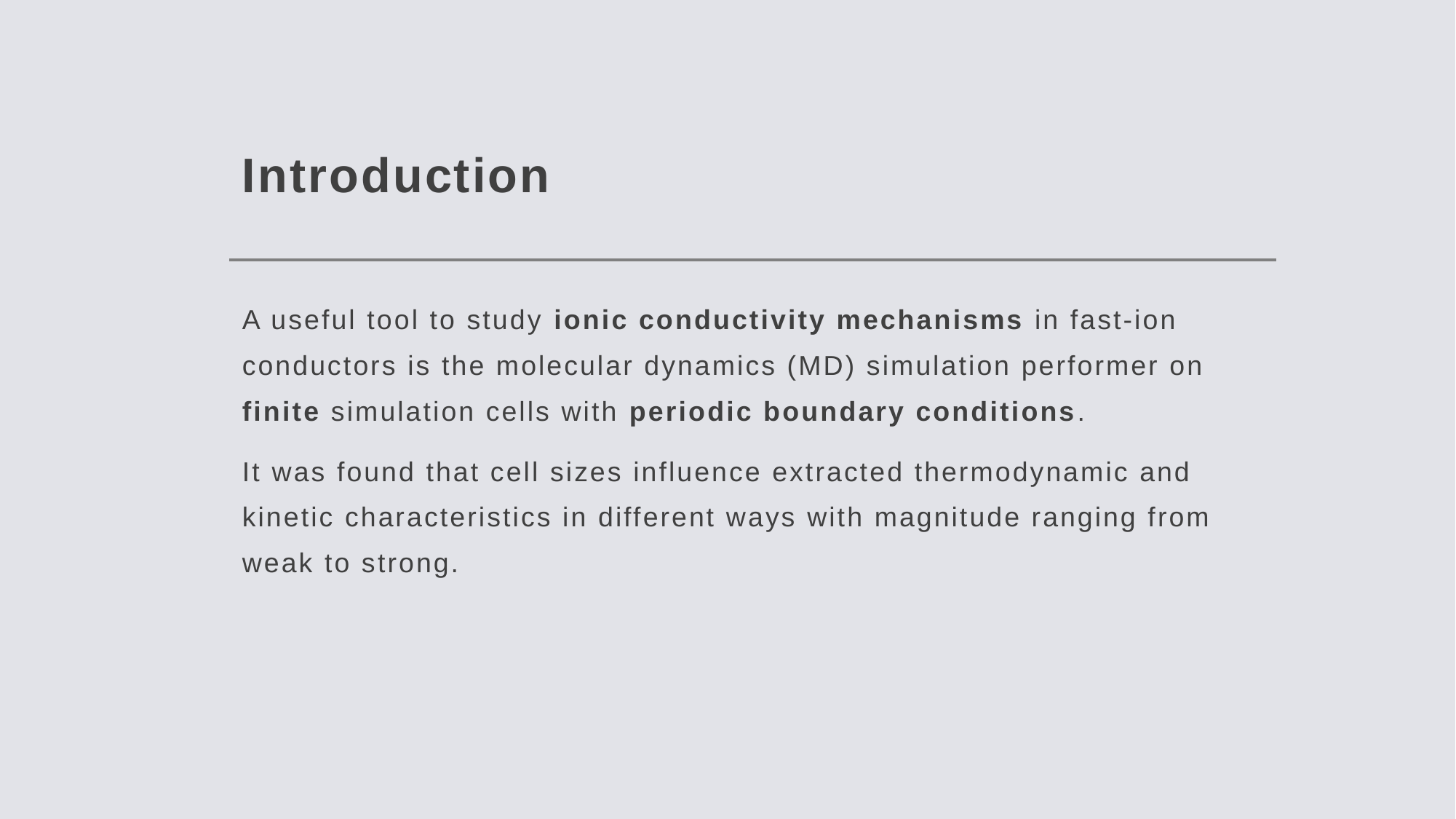

# Introduction
A useful tool to study ionic conductivity mechanisms in fast-ion conductors is the molecular dynamics (MD) simulation performer on finite simulation cells with periodic boundary conditions.
It was found that cell sizes influence extracted thermodynamic and kinetic characteristics in different ways with magnitude ranging from weak to strong.